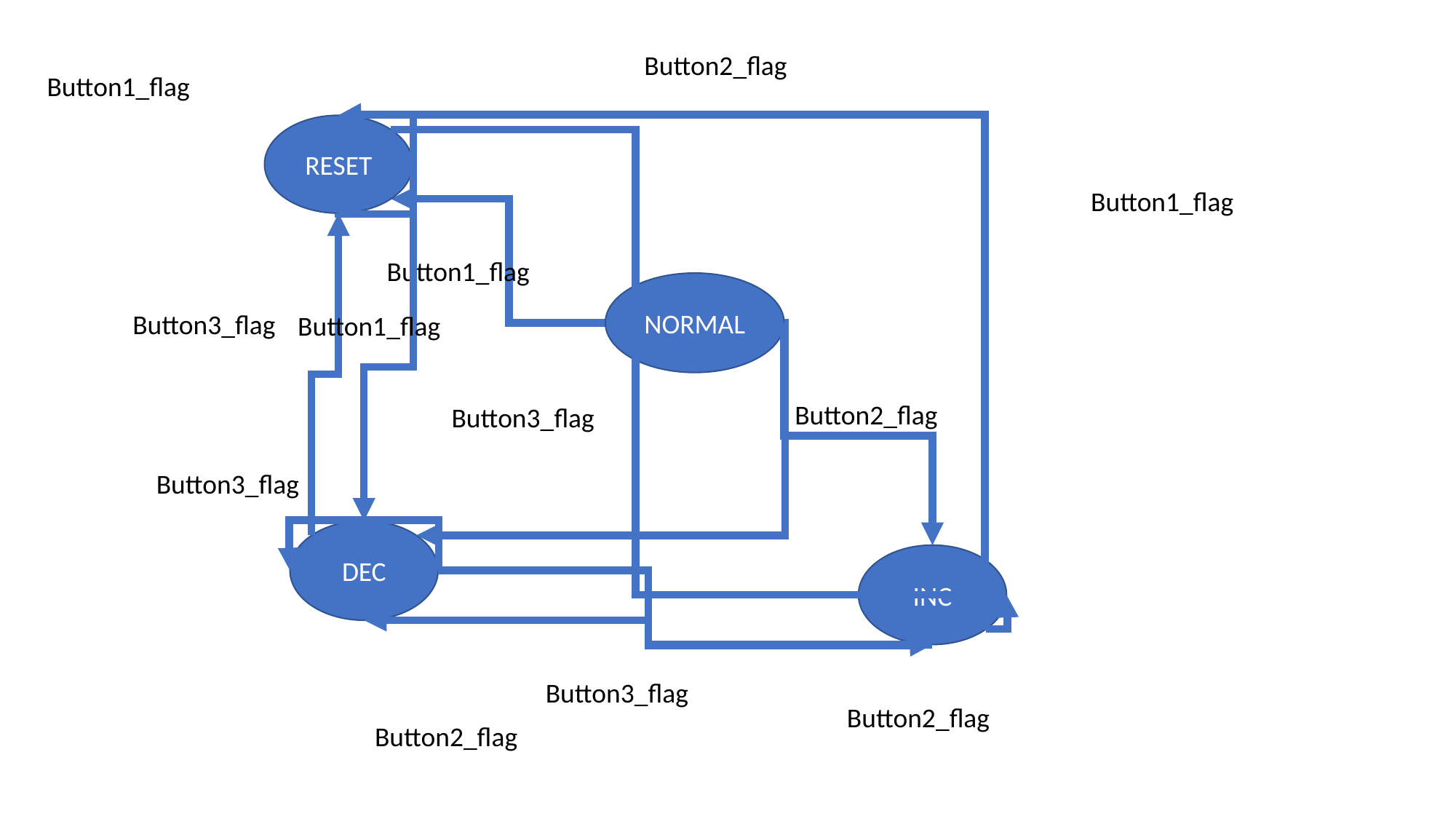

Button2_flag
Button1_flag
RESET
Button1_flag
Button1_flag
NORMAL
Button3_flag
Button1_flag
Button2_flag
Button3_flag
Button3_flag
DEC
INC
Button3_flag
Button2_flag
Button2_flag